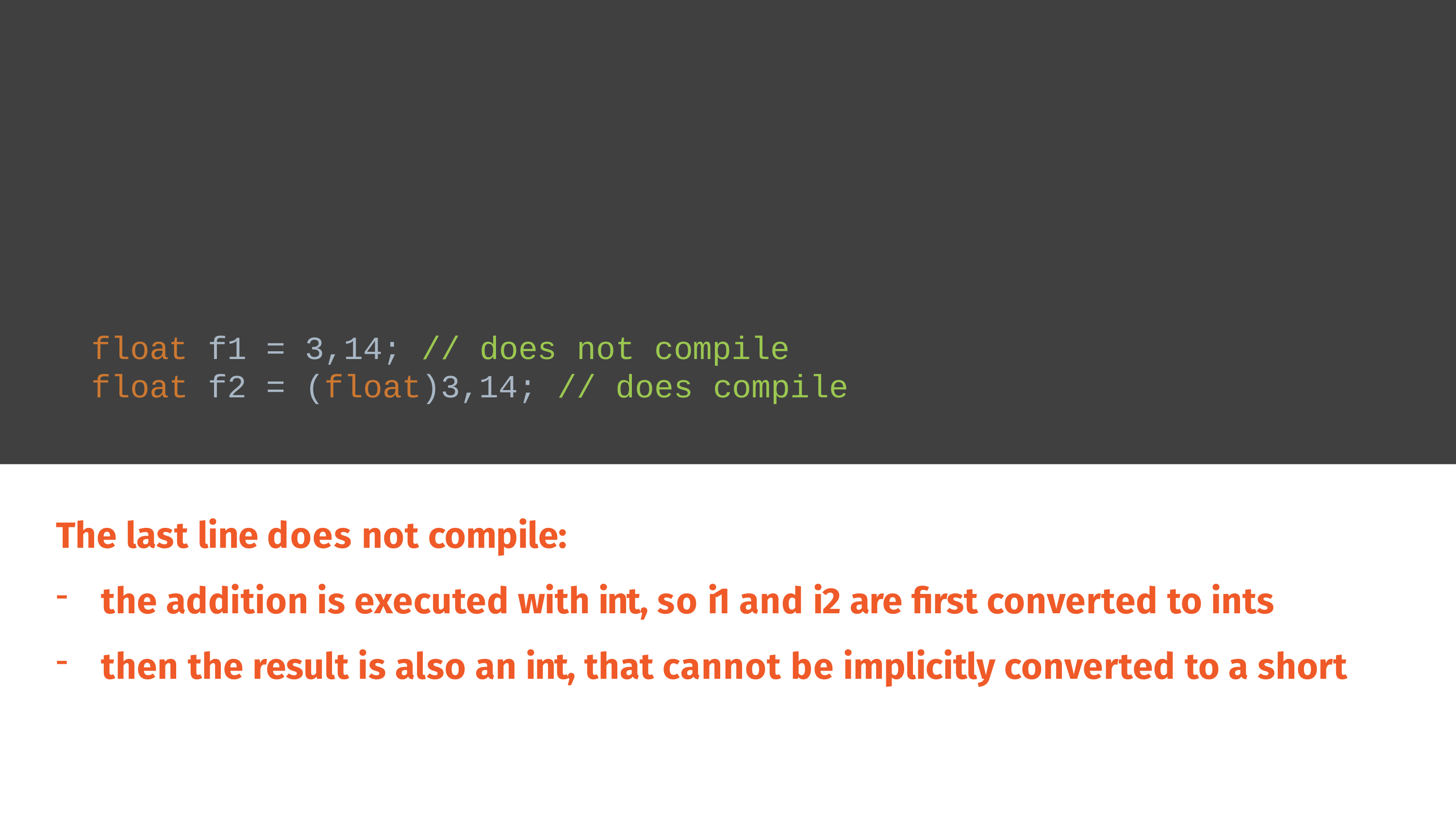

# float f1 = 3,14; // does not compile  float f2 = (float)3,14; // does compile
The last line does not compile:
the addition is executed with int, so i1 and i2 are first converted to ints
then the result is also an int, that cannot be implicitly converted to a short
33